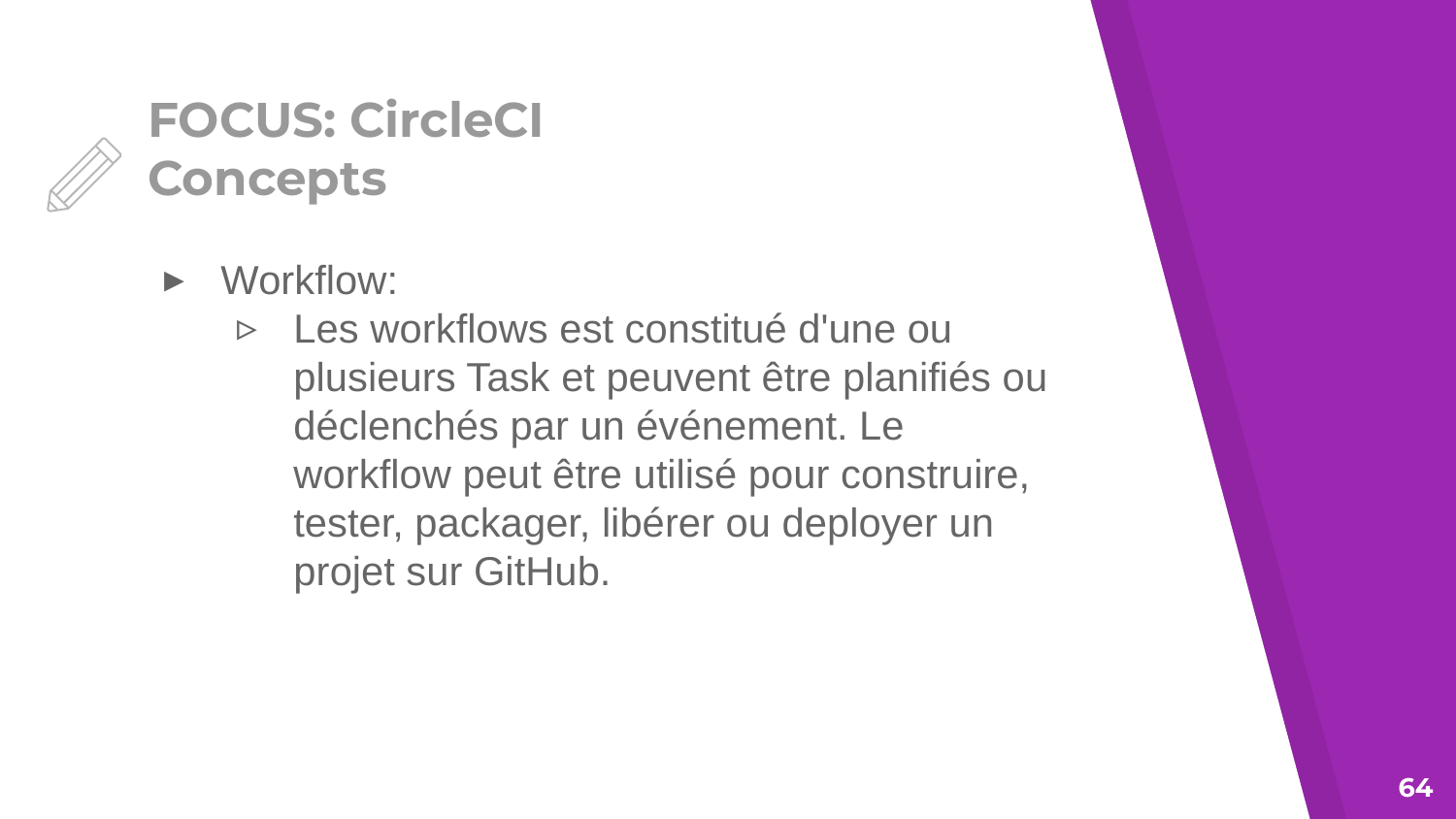

# FOCUS: CircleCI
Concepts
Workflow:
Les workflows est constitué d'une ou plusieurs Task et peuvent être planifiés ou déclenchés par un événement. Le workflow peut être utilisé pour construire, tester, packager, libérer ou deployer un projet sur GitHub.

64